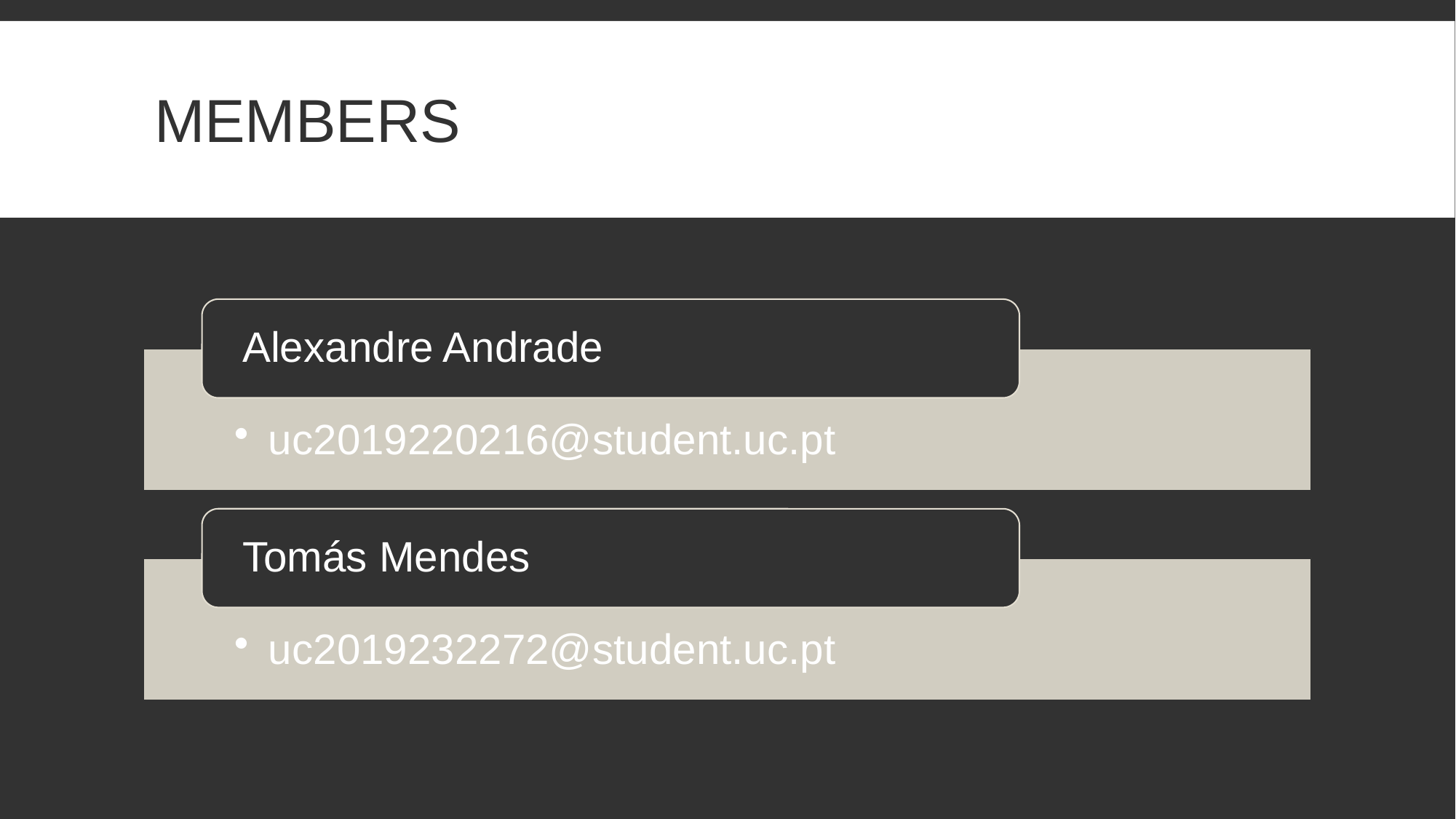

# members
uc2019220216@student.uc.pt
Alexandre Andrade
uc2019232272@student.uc.pt
Tomás Mendes